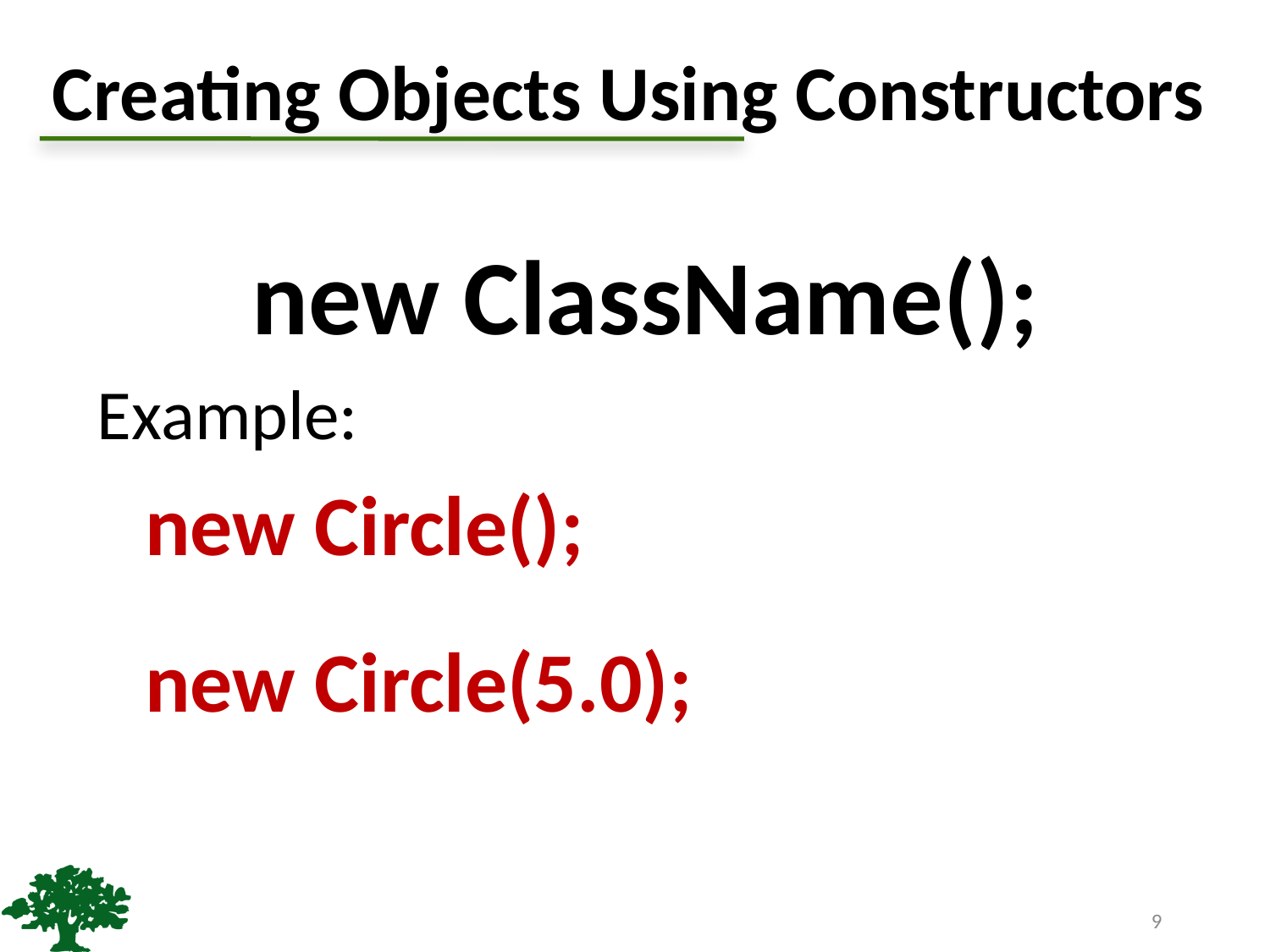

# Creating Objects Using Constructors
new ClassName();
Example:
	new Circle();

	new Circle(5.0);

9